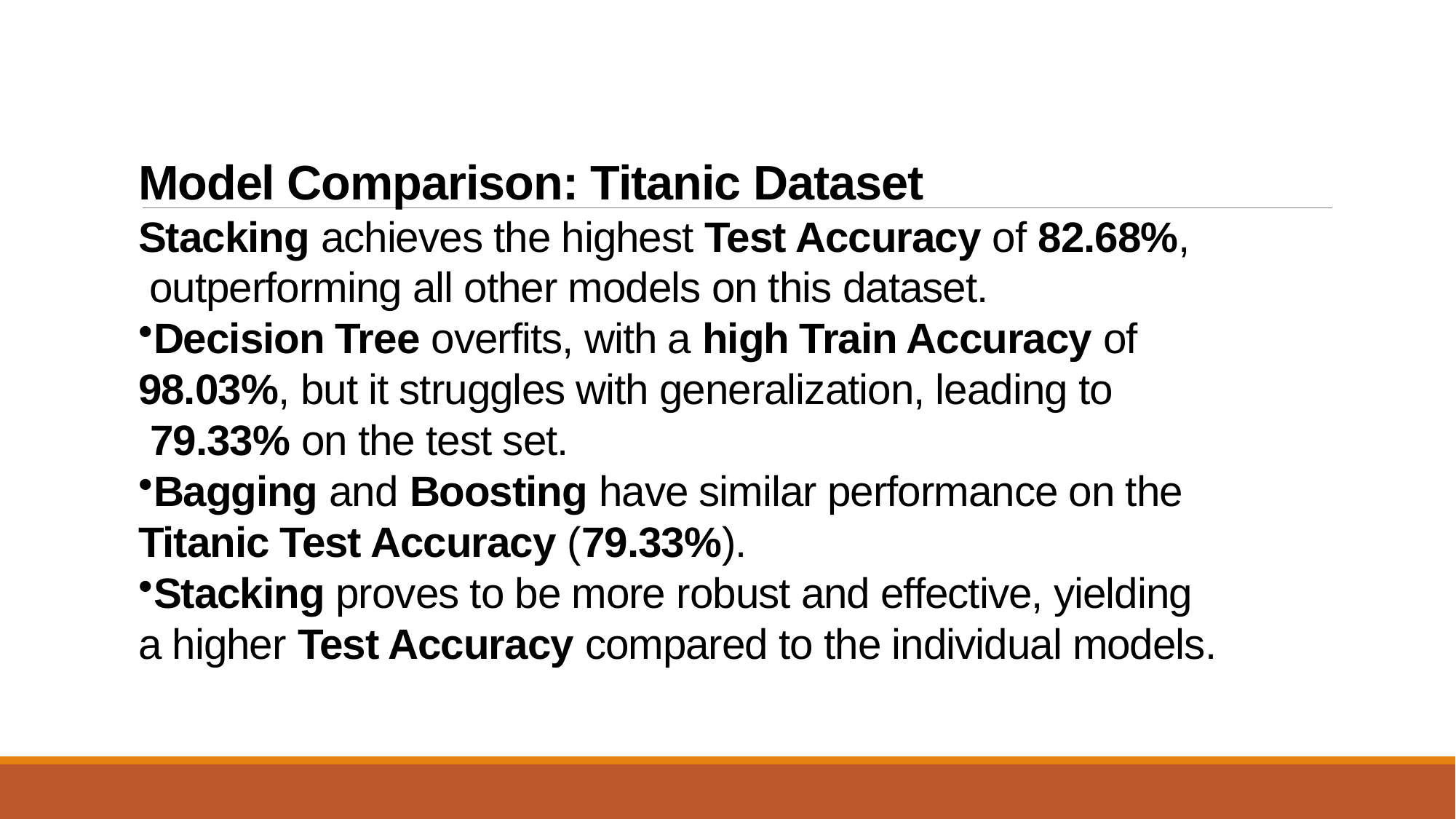

# Model Comparison: Titanic Dataset Stacking achieves the highest Test Accuracy of 82.68%, outperforming all other models on this dataset.
Decision Tree overfits, with a high Train Accuracy of
98.03%, but it struggles with generalization, leading to
 79.33% on the test set.
Bagging and Boosting have similar performance on the
Titanic Test Accuracy (79.33%).
Stacking proves to be more robust and effective, yielding
a higher Test Accuracy compared to the individual models.